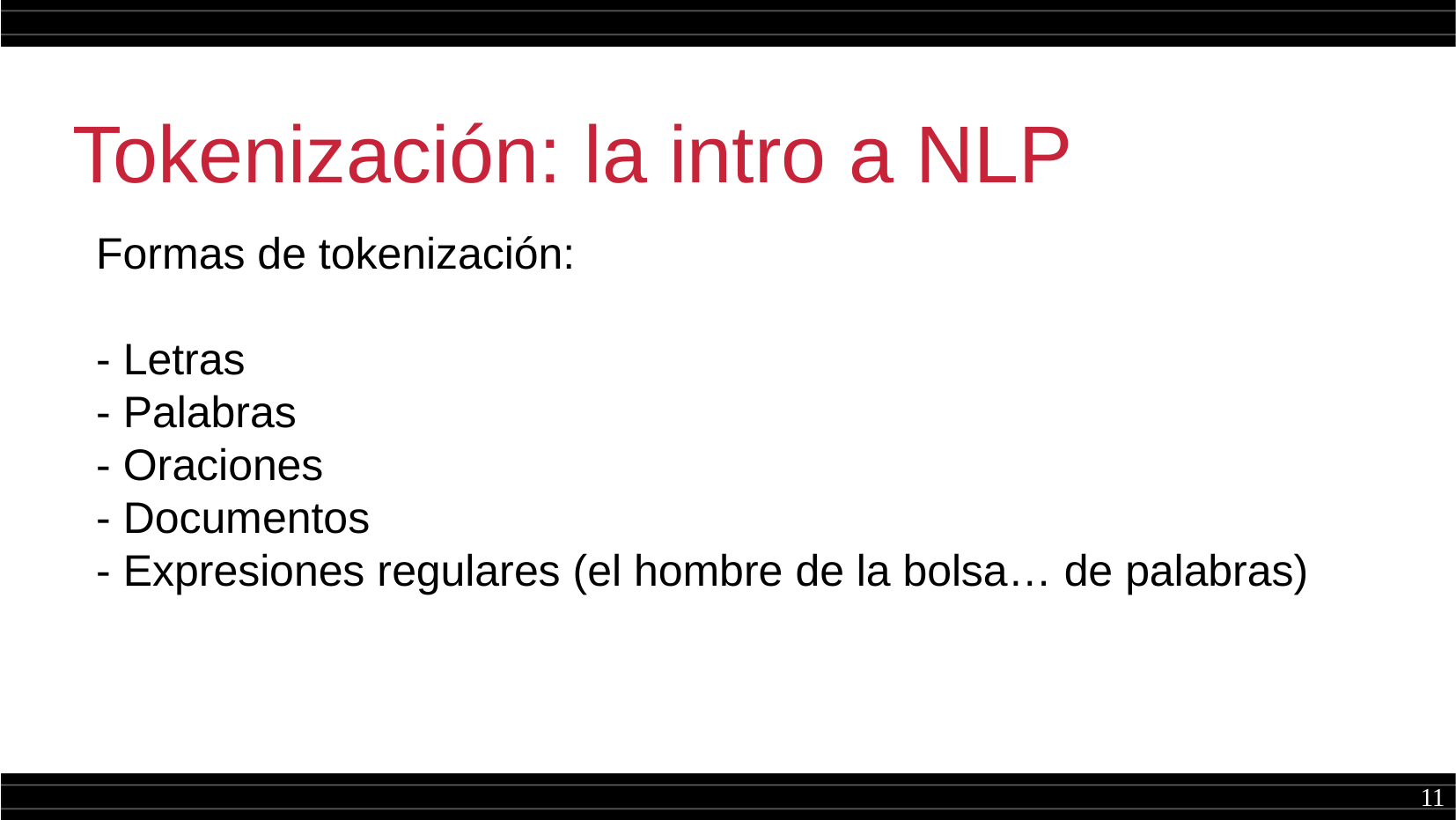

Tokenización: la intro a NLP
Formas de tokenización:

- Letras
- Palabras
- Oraciones
- Documentos
- Expresiones regulares (el hombre de la bolsa… de palabras)